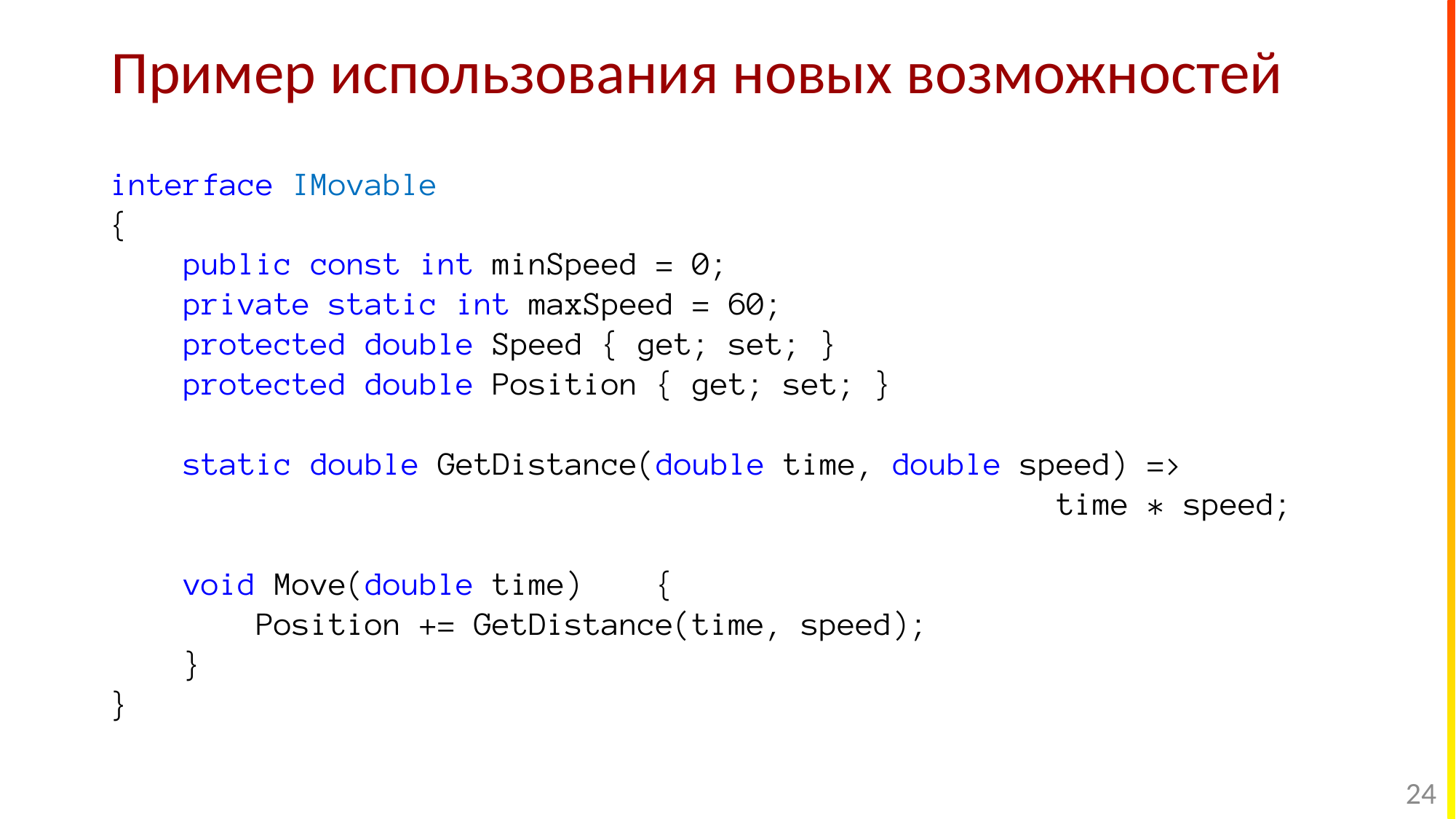

# Пример использования новых возможностей
interface IMovable
{
    public const int minSpeed = 0;
    private static int maxSpeed = 60;
    protected double Speed { get; set; }
    protected double Position { get; set; }

    static double GetDistance(double time, double speed) =>
                                                    time * speed;

    void Move(double time)    {
        Position += GetDistance(time, speed);
    }
}
24